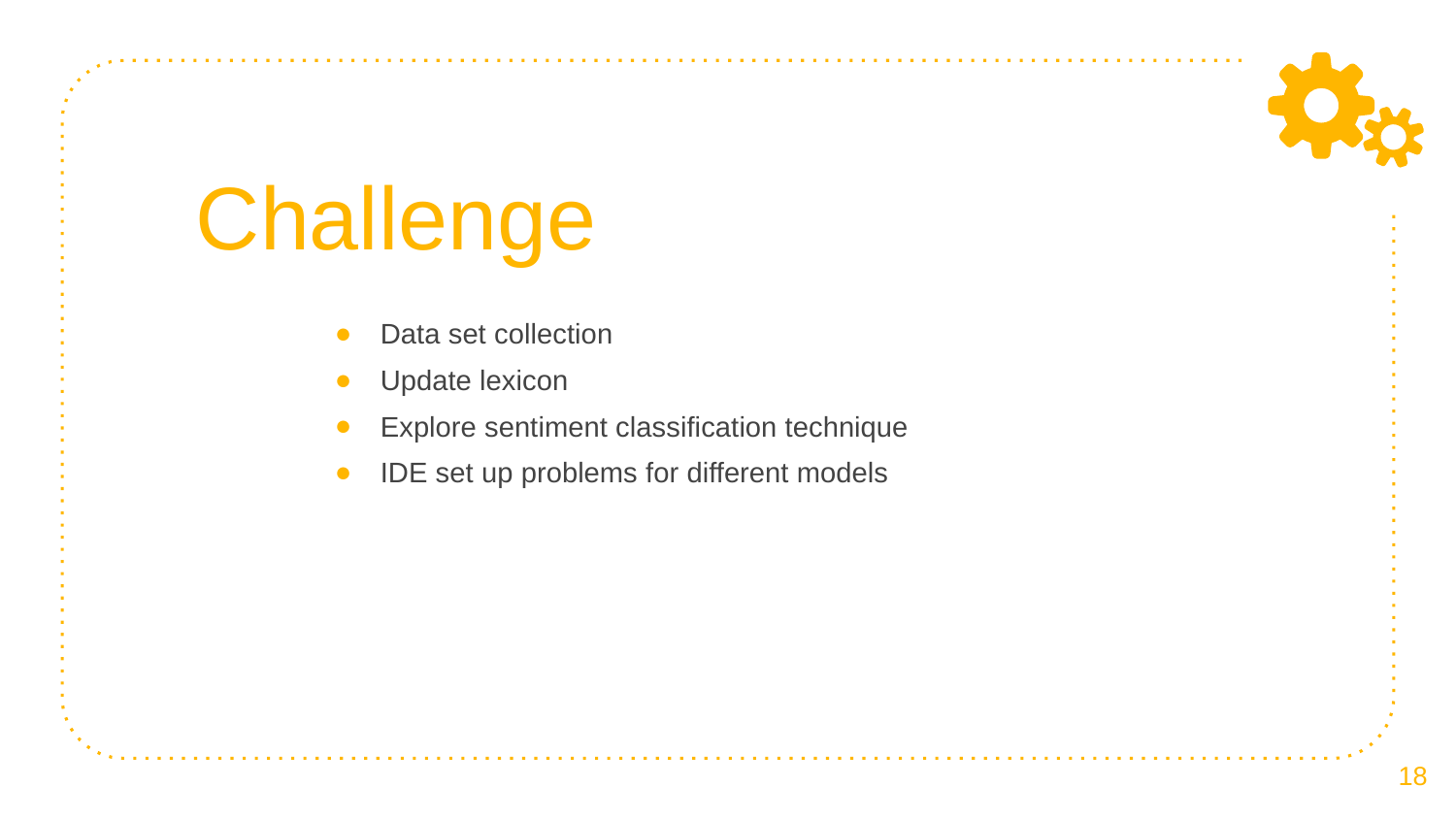

# Challenge
Data set collection
Update lexicon
Explore sentiment classification technique
IDE set up problems for different models

18